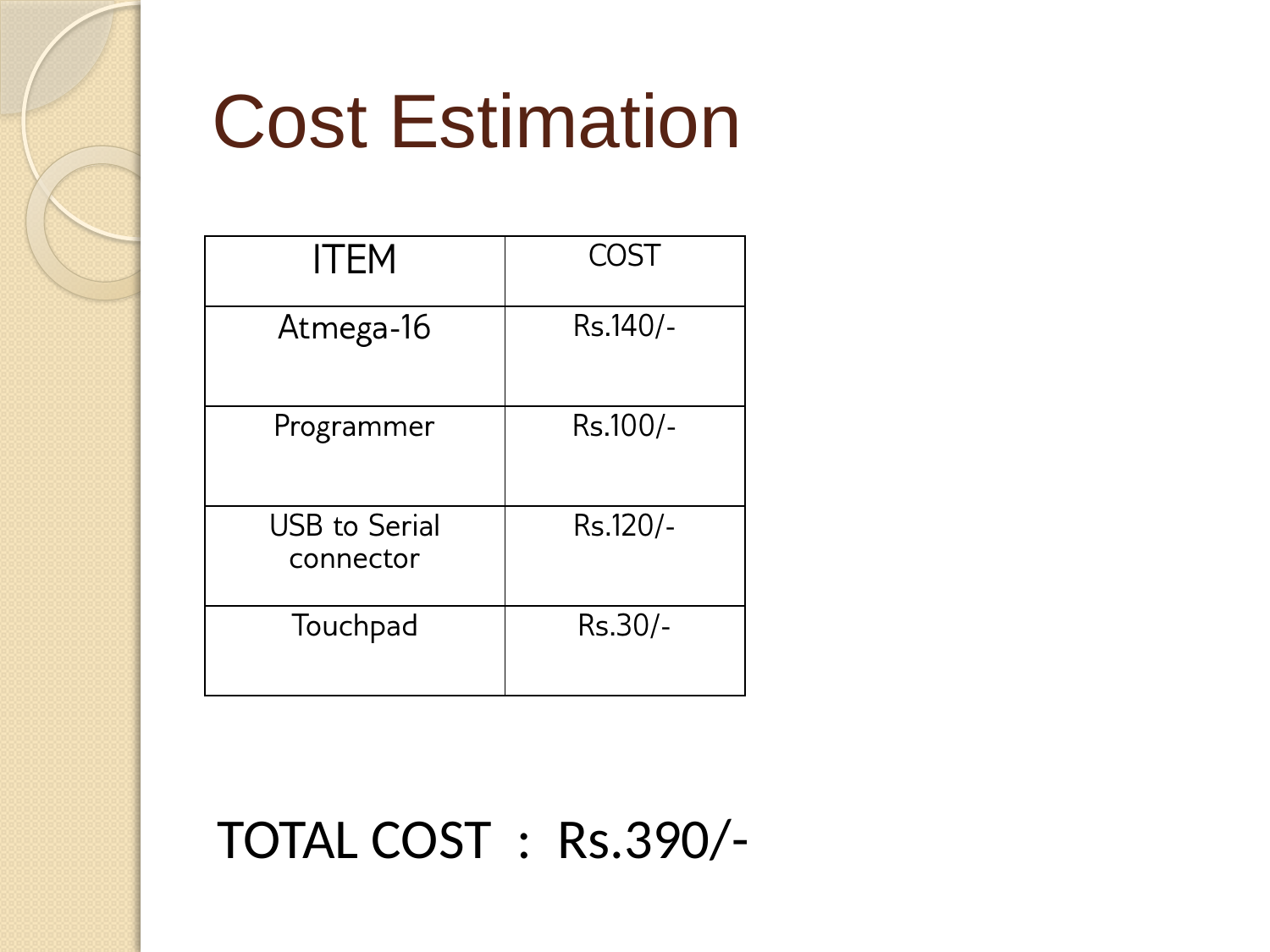

# Cost Estimation
| ITEM | COST |
| --- | --- |
| Atmega-16 | Rs.140/- |
| Programmer | Rs.100/- |
| USB to Serial connector | Rs.120/- |
| Touchpad | Rs.30/- |
TOTAL COST  :  Rs.390/-